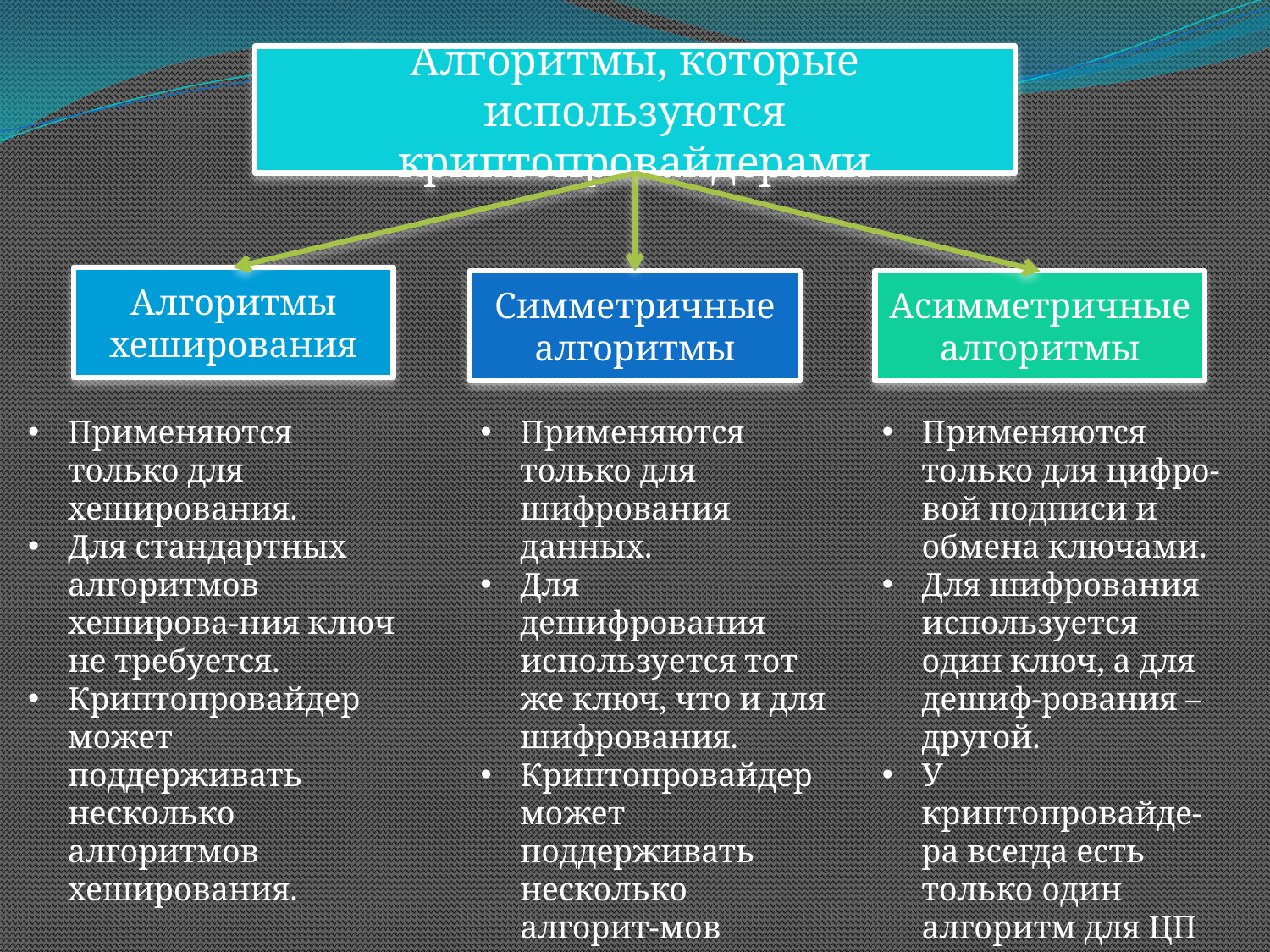

Алгоритмы, которые используются криптопровайдерами
Алгоритмы хеширования
Симметричные
алгоритмы
Асимметричные
алгоритмы
Применяются только для хеширования.
Для стандартных алгоритмов хеширова-ния ключ не требуется.
Криптопровайдер может поддерживать несколько алгоритмов хеширования.
Применяются только для шифрования данных.
Для дешифрования используется тот же ключ, что и для шифрования.
Криптопровайдер может поддерживать несколько алгорит-мов шифрования.
Применяются только для цифро-вой подписи и обмена ключами.
Для шифрования используется один ключ, а для дешиф-рования – другой.
У криптопровайде-ра всегда есть только один алгоритм для ЦП и только один алгоритм для КО.